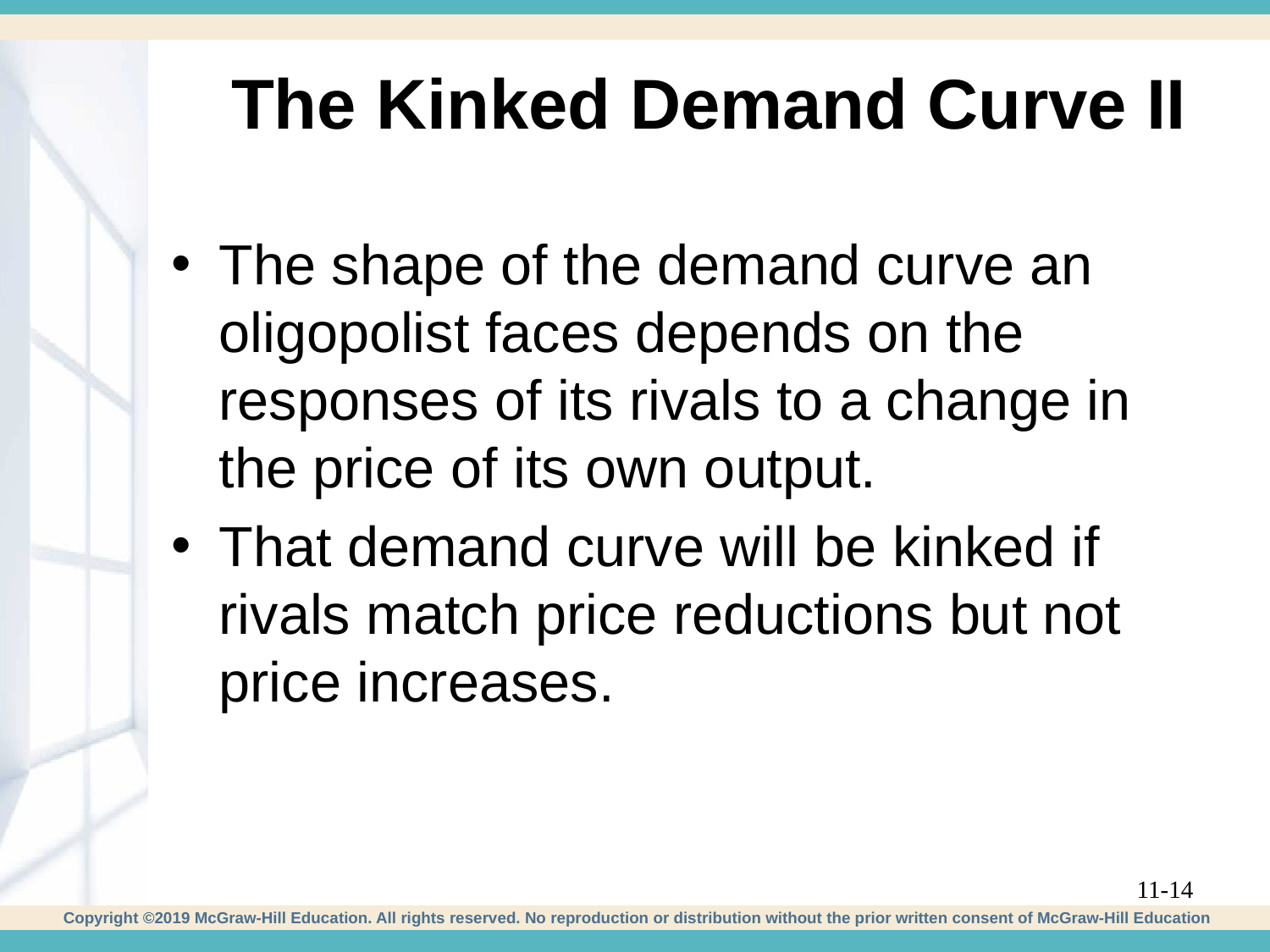

# The Kinked Demand Curve II
The shape of the demand curve an oligopolist faces depends on the responses of its rivals to a change in the price of its own output.
That demand curve will be kinked if rivals match price reductions but not price increases.
11-14